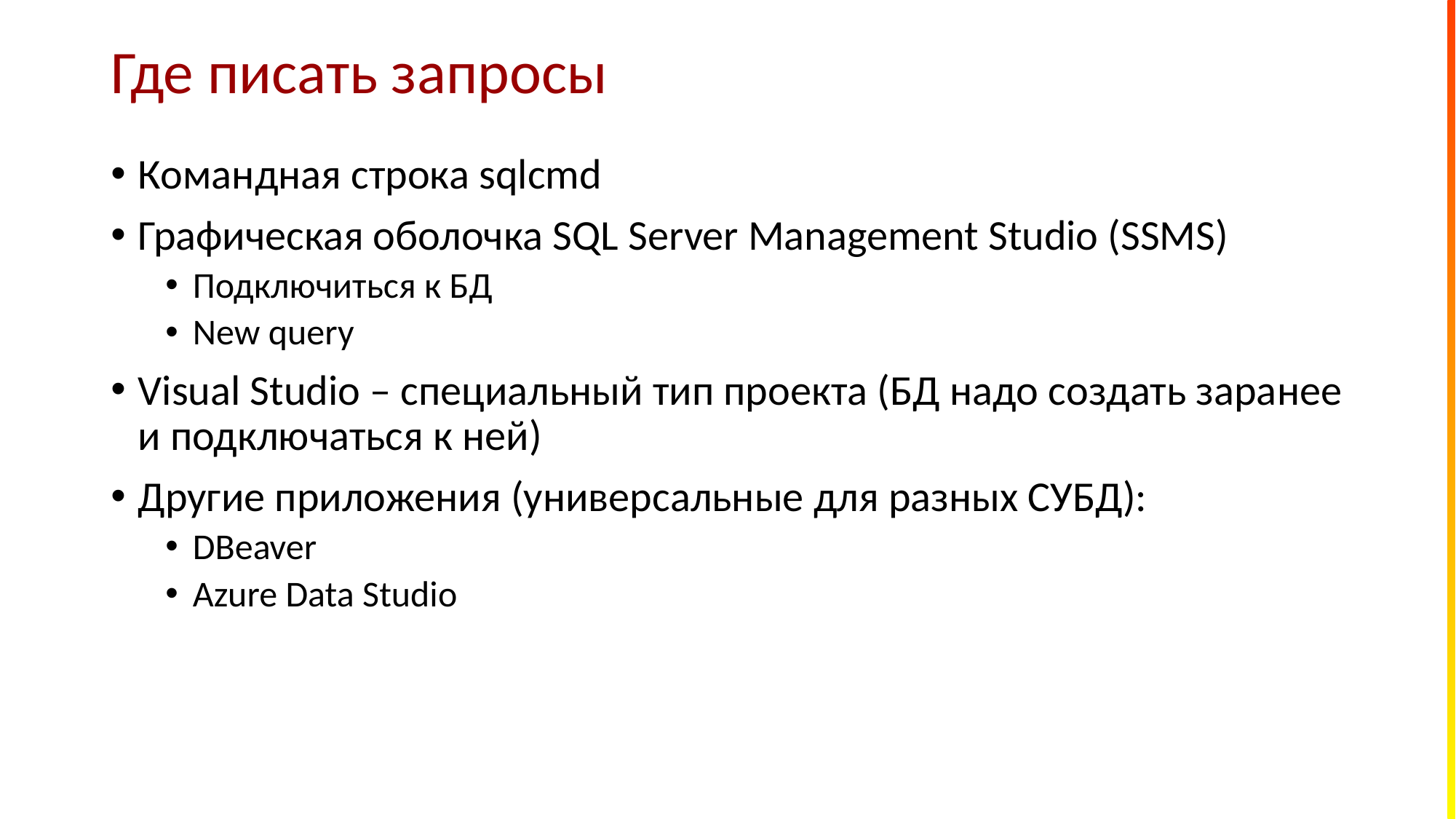

# Где писать запросы
Командная строка sqlcmd
Графическая оболочка SQL Server Management Studio (SSMS)
Подключиться к БД
New query
Visual Studio – специальный тип проекта (БД надо создать заранее и подключаться к ней)
Другие приложения (универсальные для разных СУБД):
DBeaver
Azure Data Studio